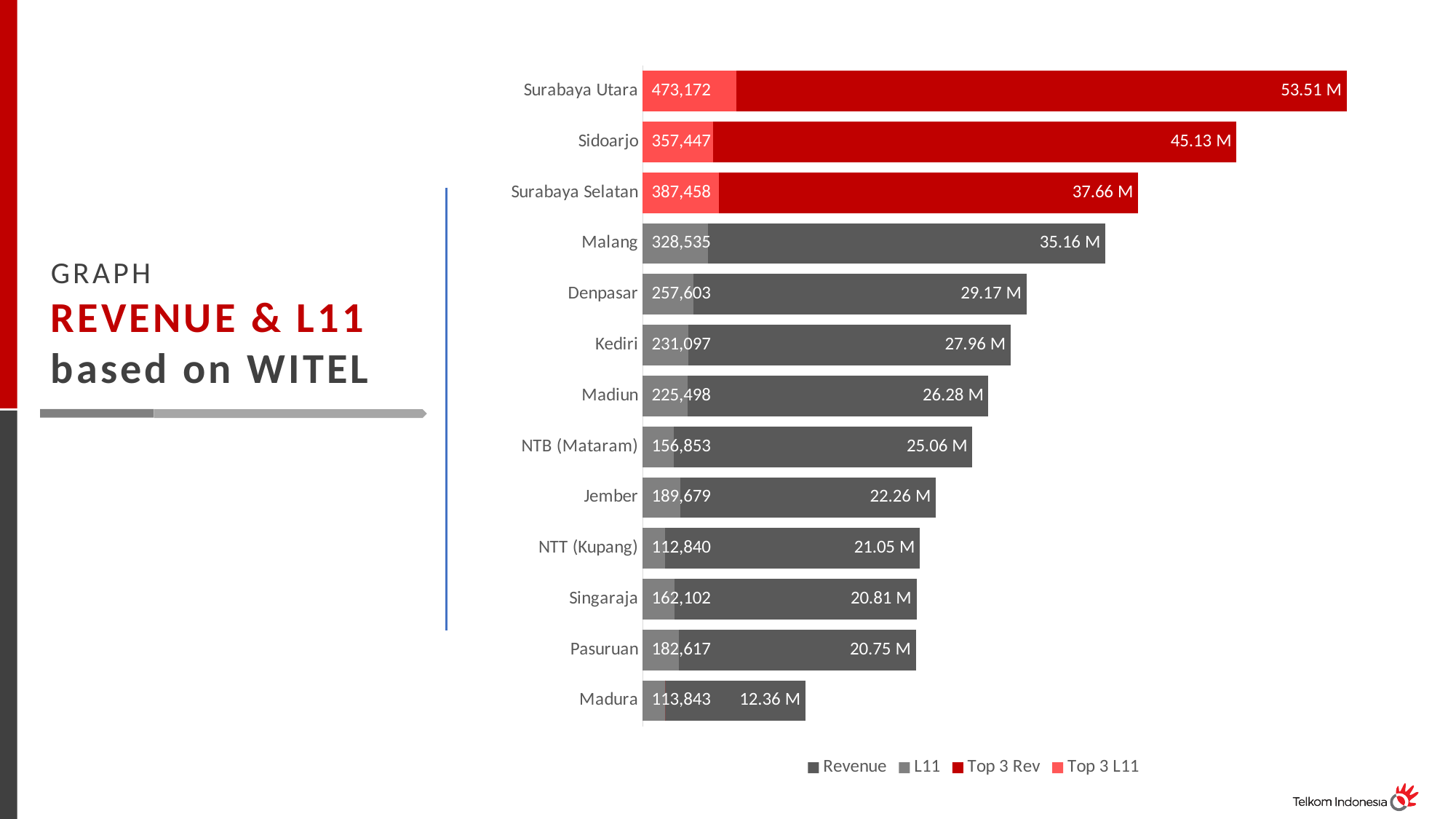

[unsupported chart]

GRAPH
REVENUE & L11 based on WITEL